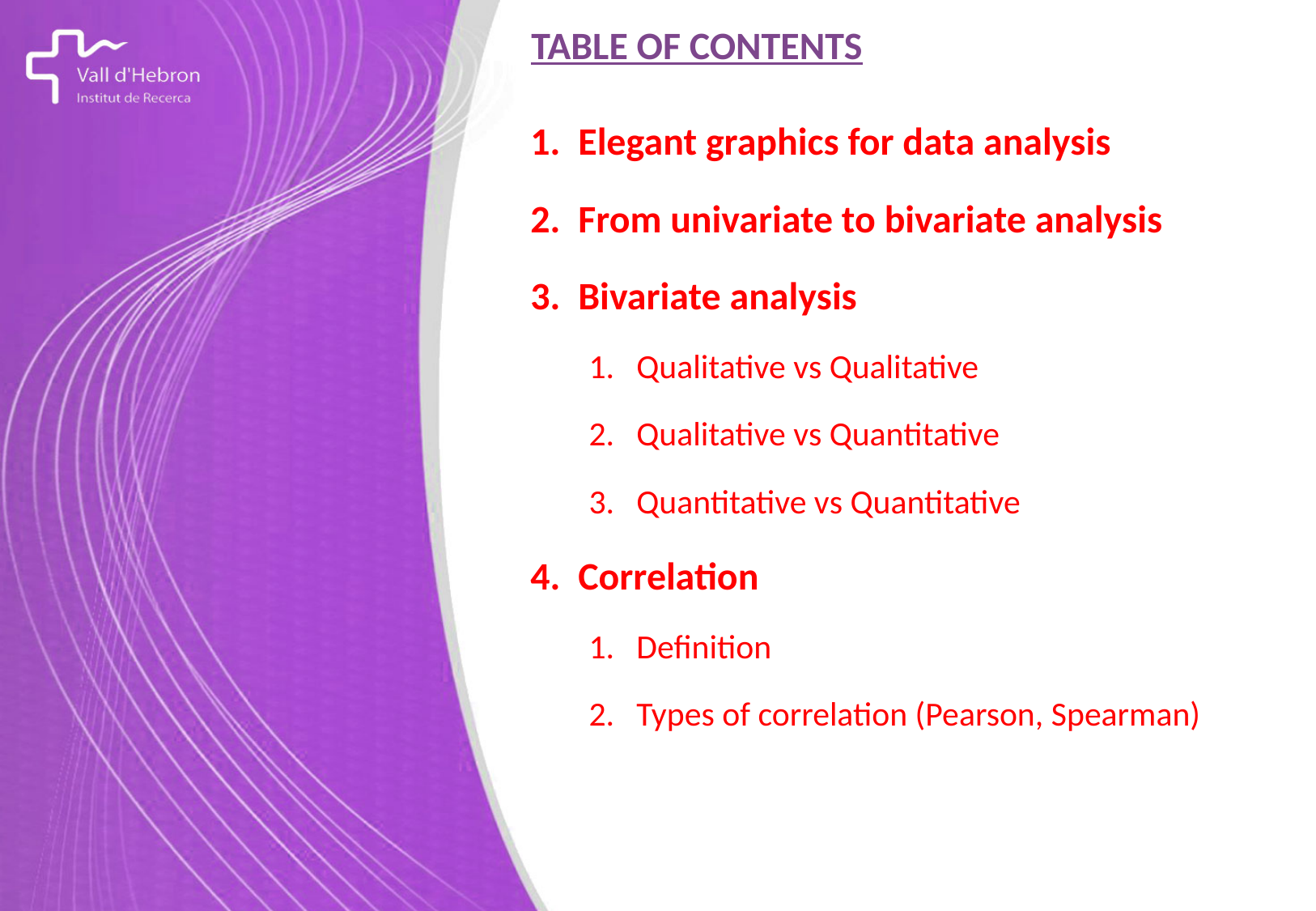

TABLE OF CONTENTS
Elegant graphics for data analysis
From univariate to bivariate analysis
Bivariate analysis
Qualitative vs Qualitative
Qualitative vs Quantitative
Quantitative vs Quantitative
Correlation
Definition
Types of correlation (Pearson, Spearman)